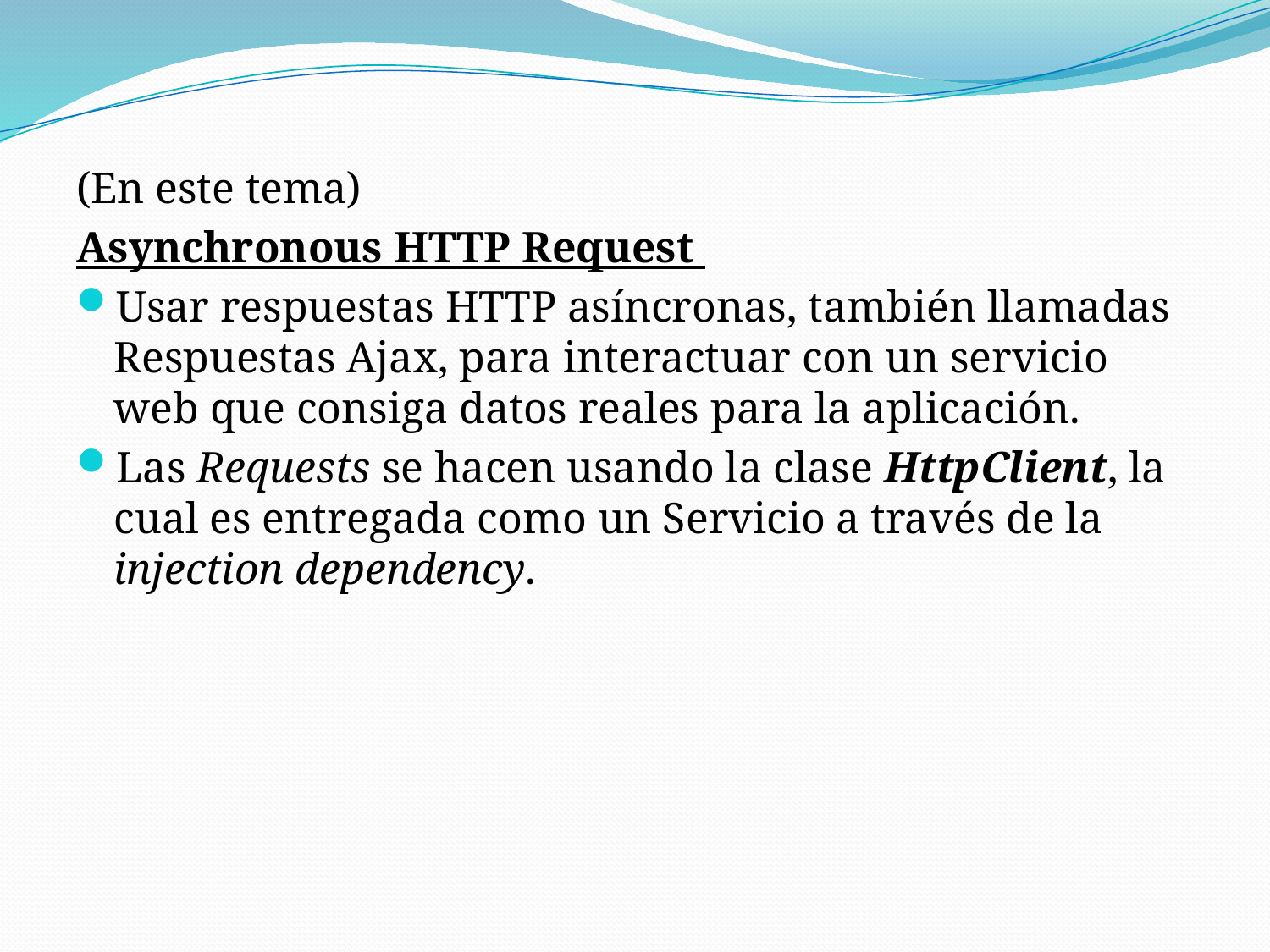

(En este tema)
Asynchronous HTTP Request
Usar respuestas HTTP asíncronas, también llamadas Respuestas Ajax, para interactuar con un servicio web que consiga datos reales para la aplicación.
Las Requests se hacen usando la clase HttpClient, la cual es entregada como un Servicio a través de la injection dependency.